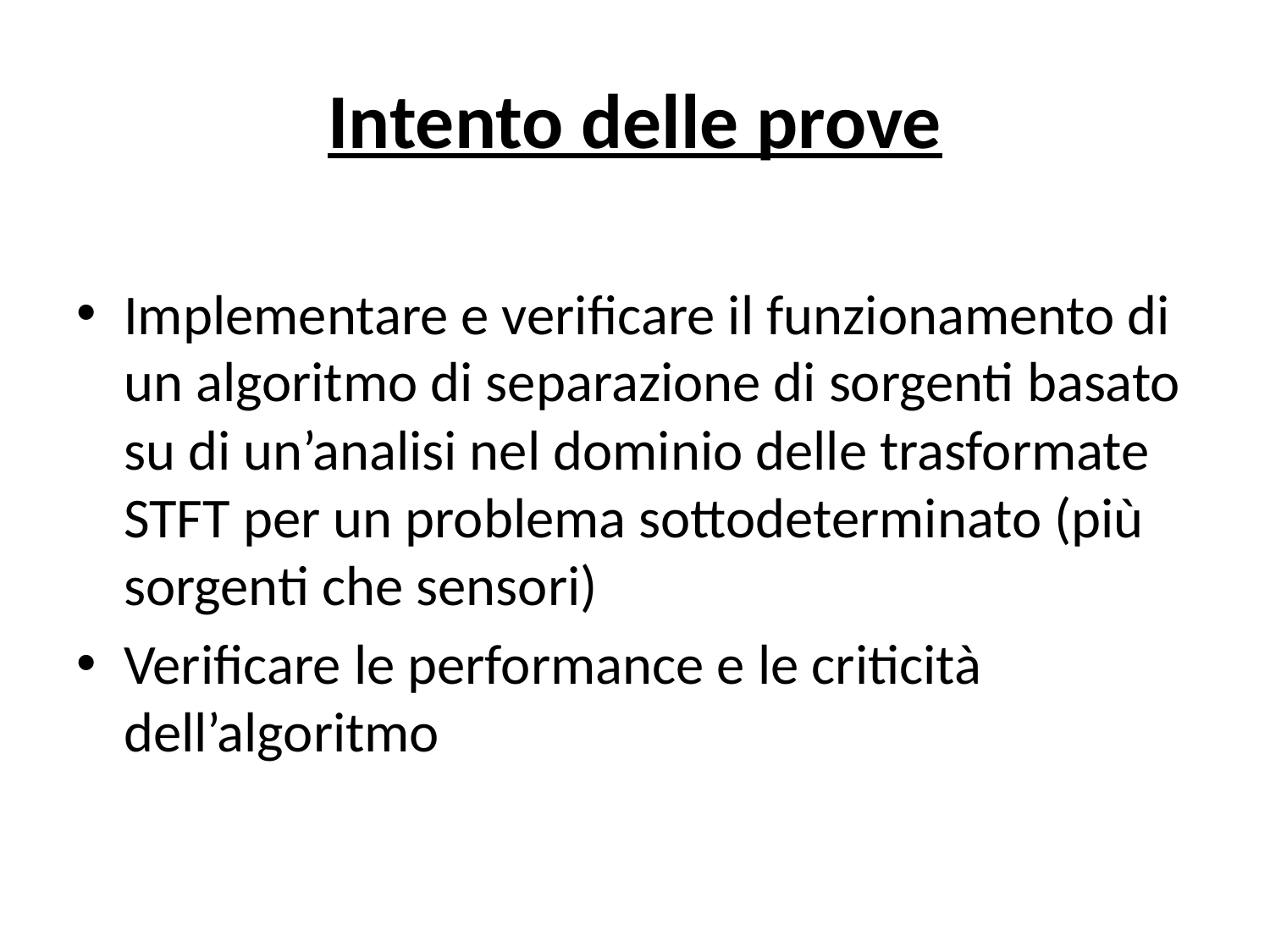

# Intento delle prove

Implementare e verificare il funzionamento di un algoritmo di separazione di sorgenti basato su di un’analisi nel dominio delle trasformate STFT per un problema sottodeterminato (più sorgenti che sensori)
Verificare le performance e le criticità dell’algoritmo